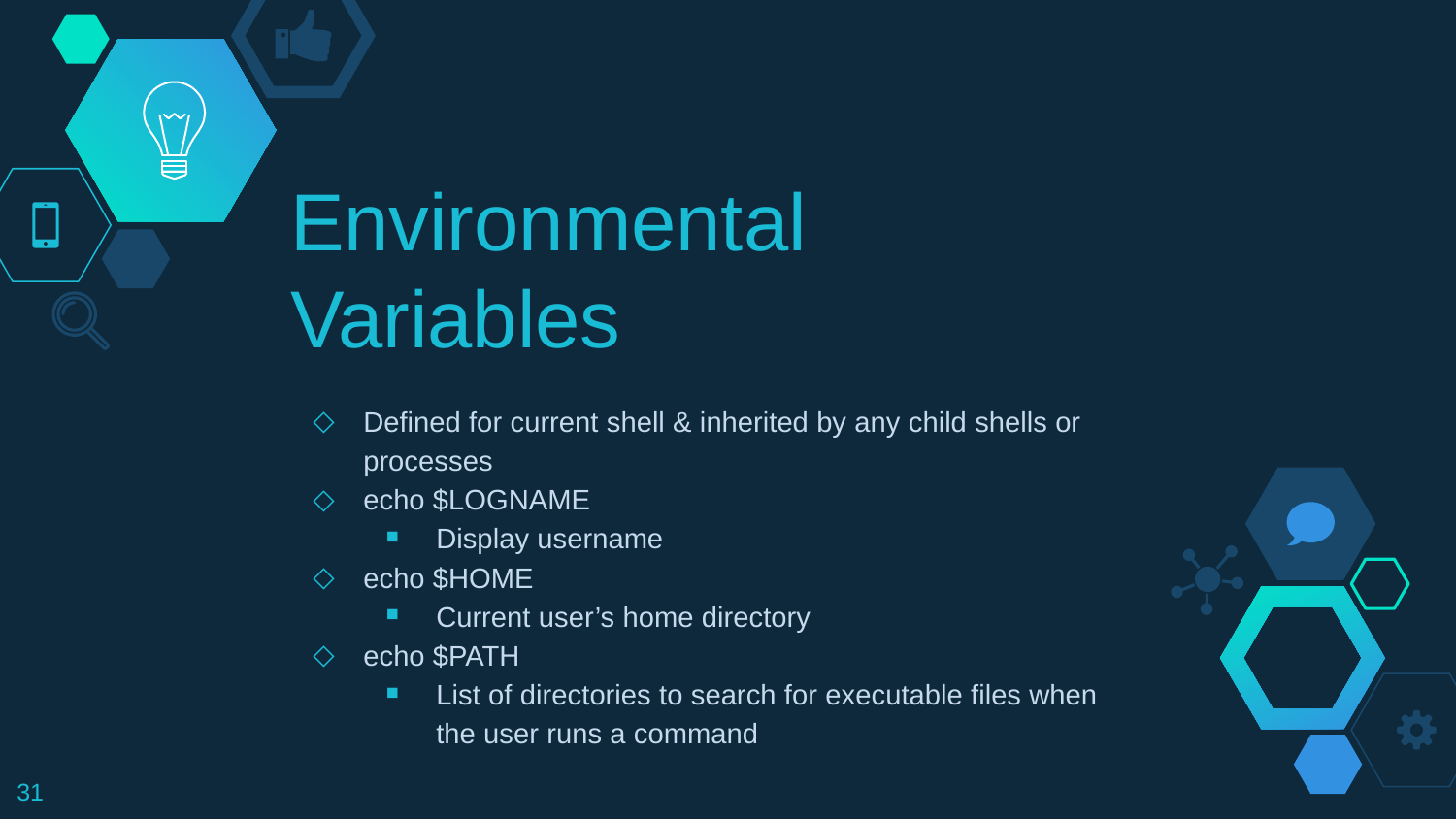

# Environmental Variables
Defined for current shell & inherited by any child shells or processes
echo $LOGNAME
Display username
echo $HOME
Current user’s home directory
echo $PATH
List of directories to search for executable files when the user runs a command

31